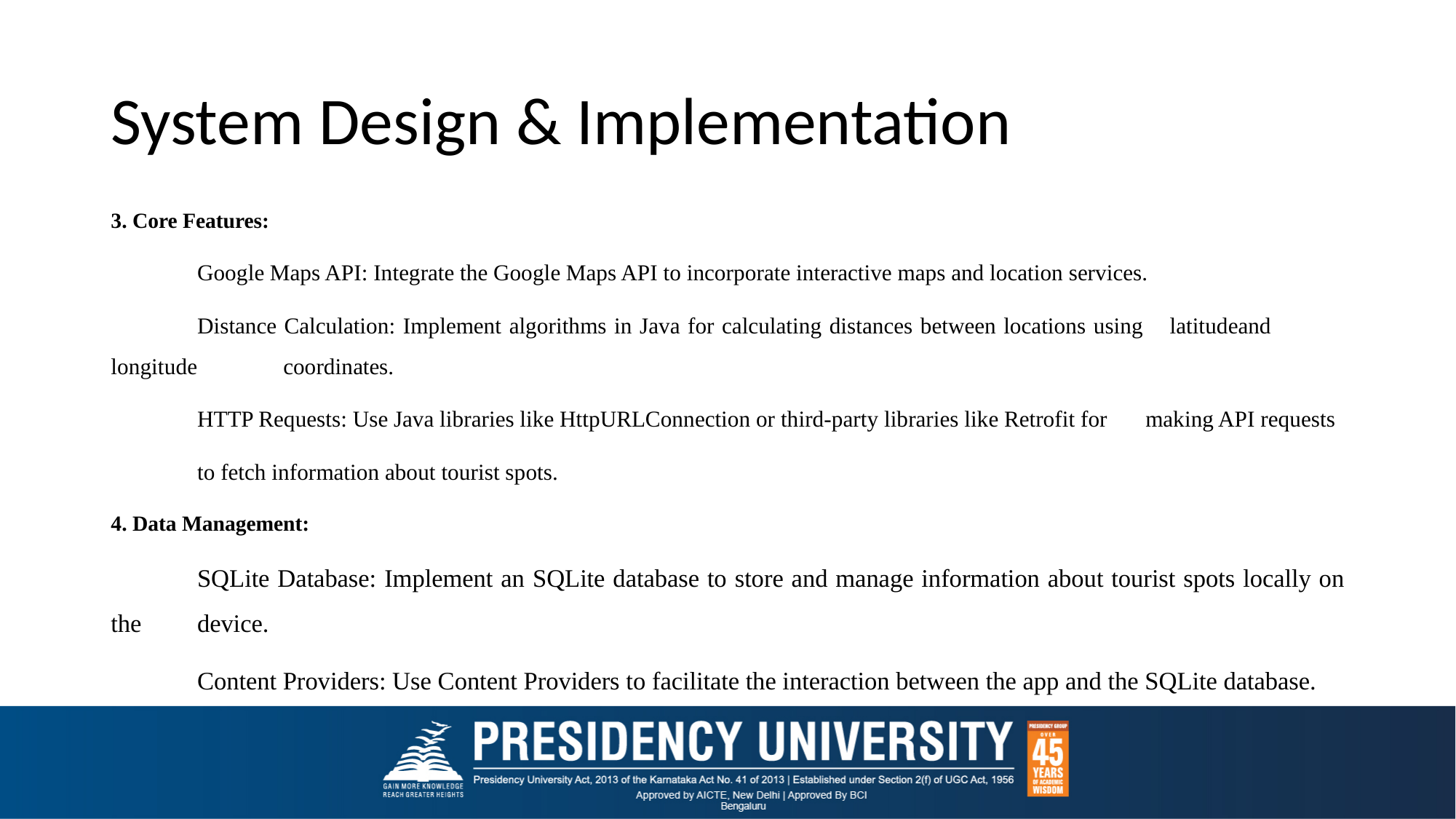

# System Design & Implementation
3. Core Features:
	Google Maps API: Integrate the Google Maps API to incorporate interactive maps and location services.
	Distance Calculation: Implement algorithms in Java for calculating distances between locations using 	latitudeand 	longitude 	coordinates.
	HTTP Requests: Use Java libraries like HttpURLConnection or third-party libraries like Retrofit for 	making API requests
	to fetch information about tourist spots.
4. Data Management:
	SQLite Database: Implement an SQLite database to store and manage information about tourist spots locally on the 	device.
	Content Providers: Use Content Providers to facilitate the interaction between the app and the SQLite database.